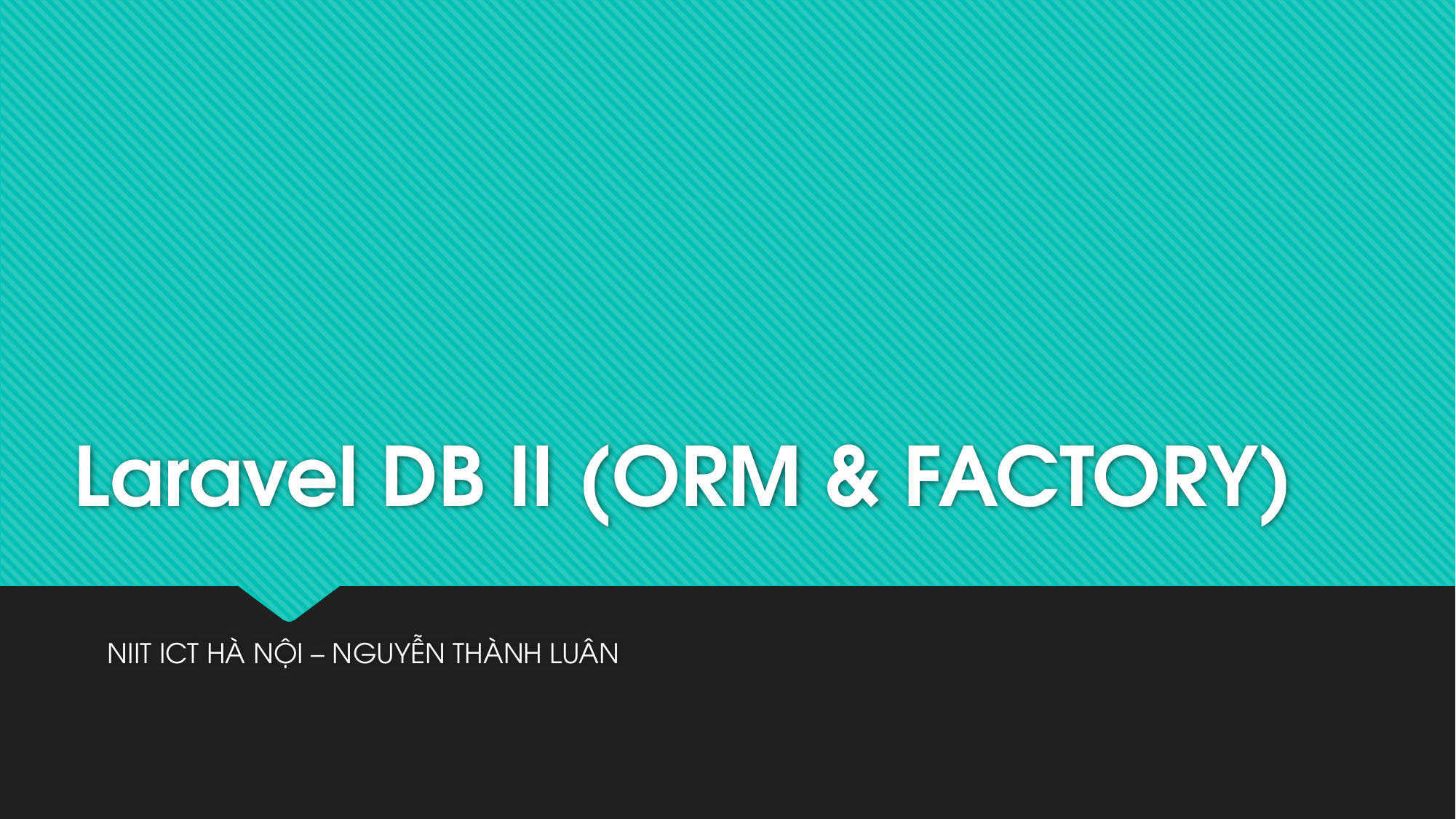

# Laravel DB II (ORM & FACTORY)
NIIT ICT HÀ NỘI – NGUYỄN THÀNH LUÂN